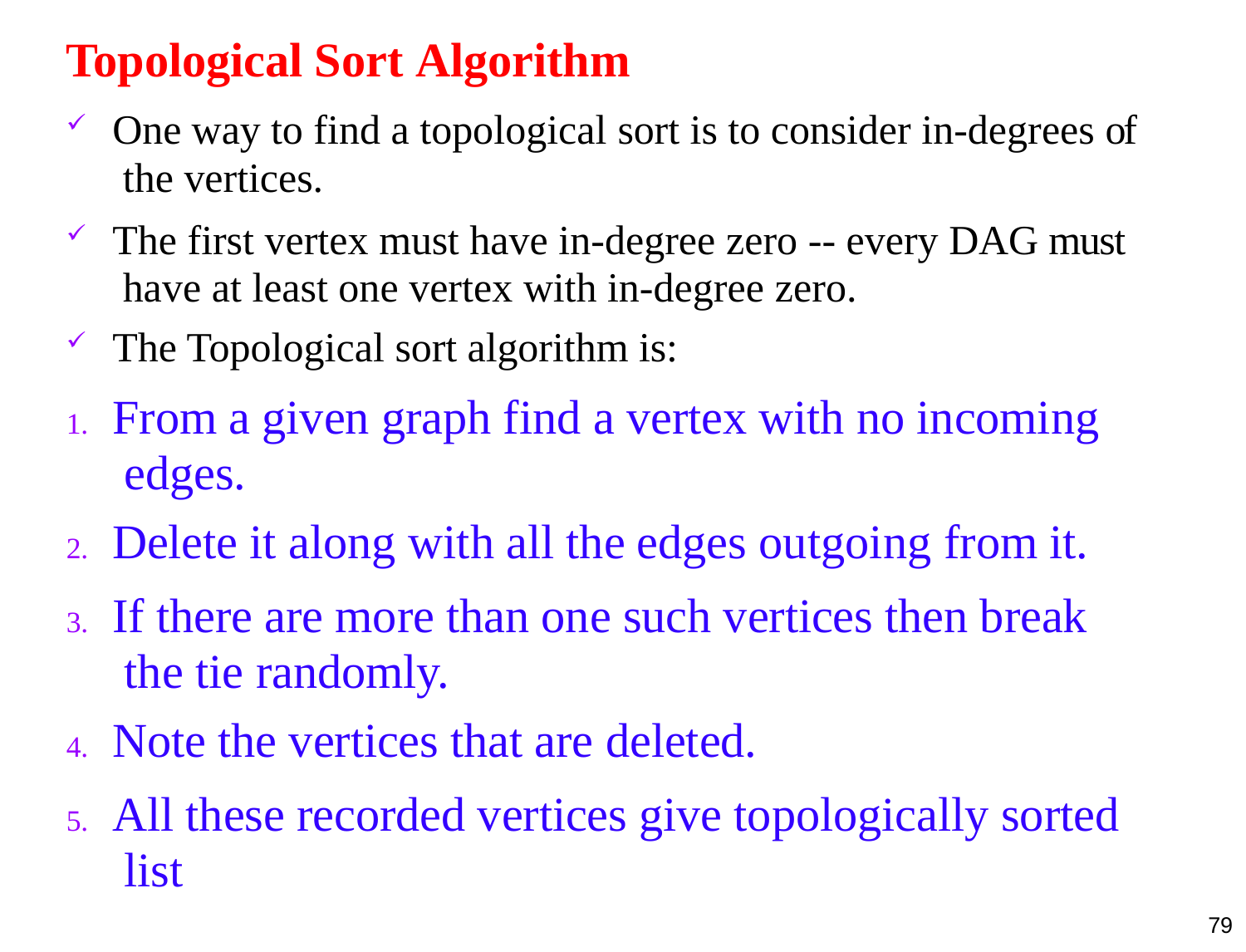

# Topological Sort Algorithm
One way to find a topological sort is to consider in-degrees of  the vertices.
The first vertex must have in-degree zero -- every DAG must  have at least one vertex with in-degree zero.
The Topological sort algorithm is:
From a given graph find a vertex with no incoming  edges.
Delete it along with all the edges outgoing from it.
If there are more than one such vertices then break  the tie randomly.
Note the vertices that are deleted.
All these recorded vertices give topologically sorted  list
79